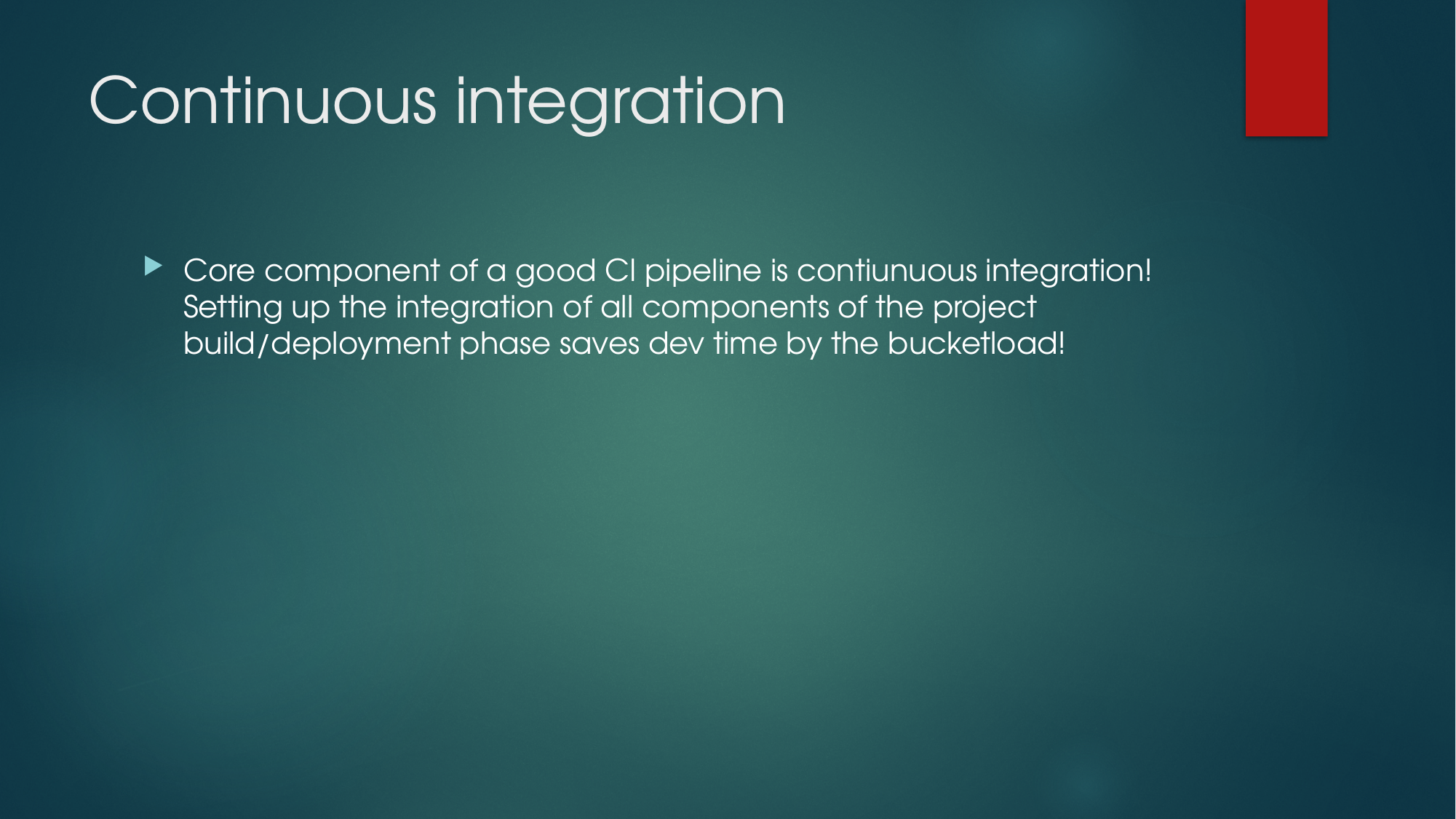

# Continuous integration
Core component of a good CI pipeline is contiunuous integration! Setting up the integration of all components of the project build/deployment phase saves dev time by the bucketload!